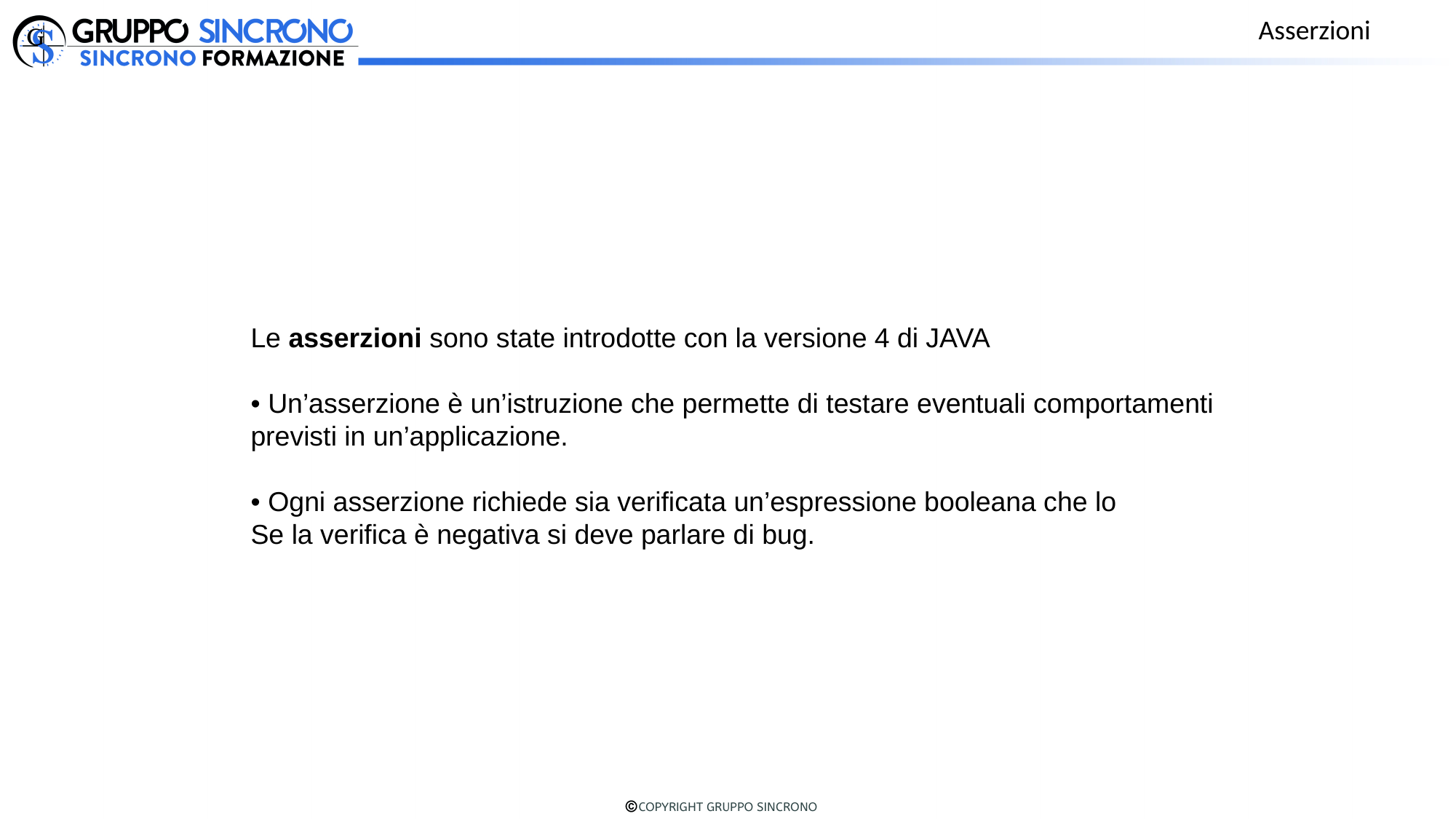

Asserzioni
Le asserzioni sono state introdotte con la versione 4 di JAVA

• Un’asserzione è un’istruzione che permette di testare eventuali comportamenti
previsti in un’applicazione.

• Ogni asserzione richiede sia verificata un’espressione booleana che lo
Se la verifica è negativa si deve parlare di bug.